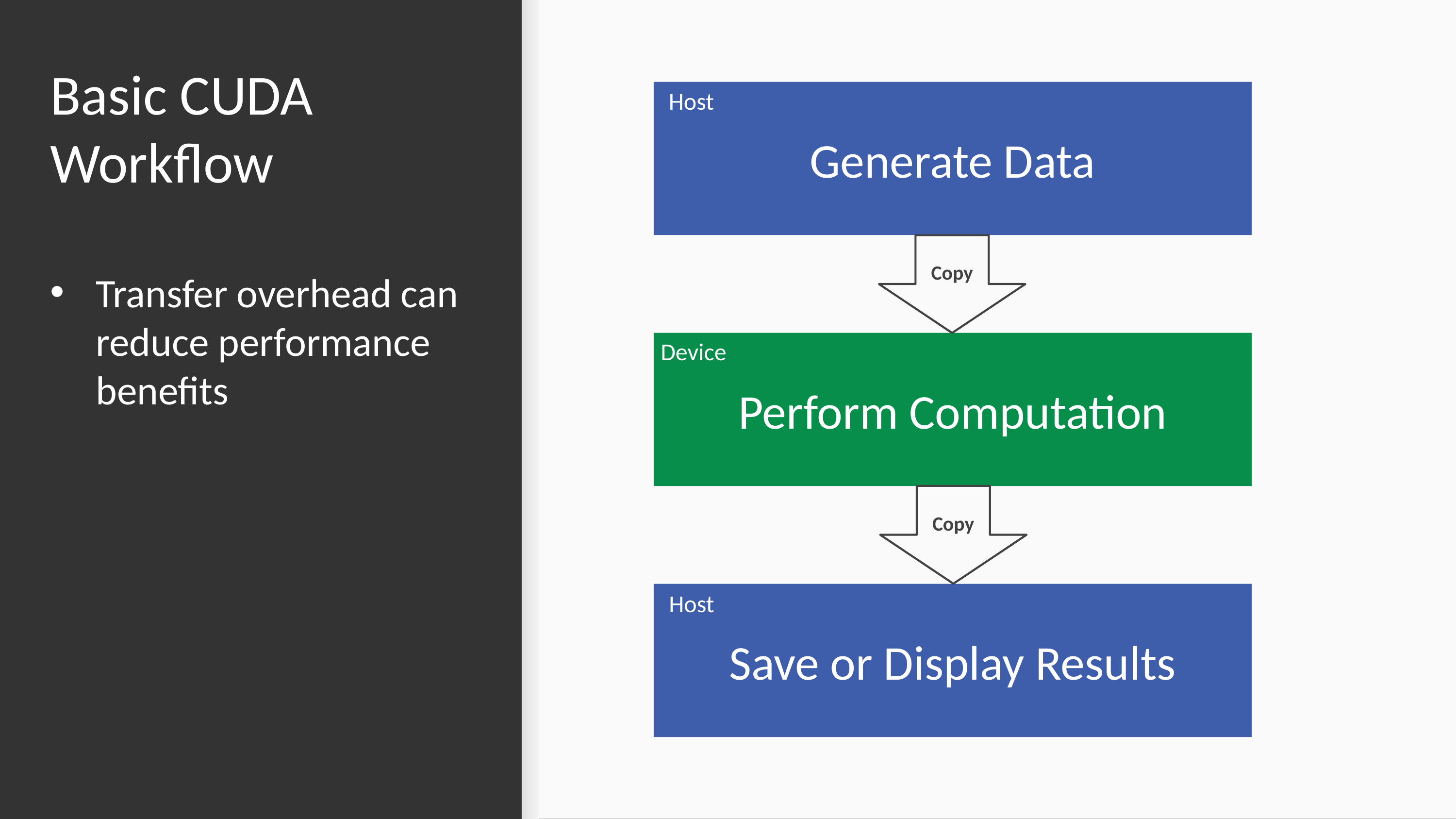

# Basic CUDA Workflow
Generate Data
Host
Copy
Transfer overhead can reduce performance benefits
Device
Perform Computation
Copy
Save or Display Results
Host